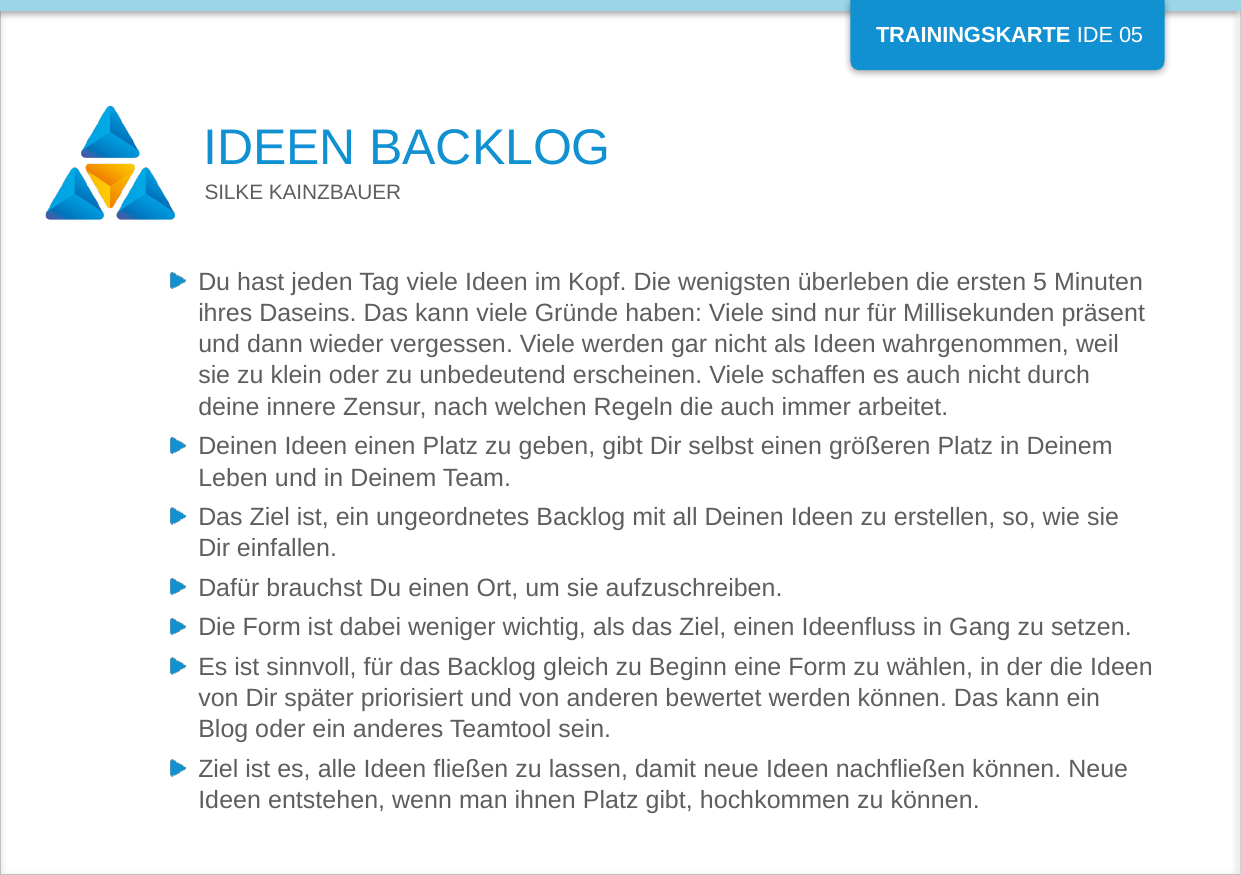

# IDEEN BACKLOG
Silke Kainzbauer
Du hast jeden Tag viele Ideen im Kopf. Die wenigsten überleben die ersten 5 Minuten ihres Daseins. Das kann viele Gründe haben: Viele sind nur für Millisekunden präsent und dann wieder vergessen. Viele werden gar nicht als Ideen wahrgenommen, weil sie zu klein oder zu unbedeutend erscheinen. Viele schaffen es auch nicht durch deine innere Zensur, nach welchen Regeln die auch immer arbeitet.
Deinen Ideen einen Platz zu geben, gibt Dir selbst einen größeren Platz in Deinem Leben und in Deinem Team.
Das Ziel ist, ein ungeordnetes Backlog mit all Deinen Ideen zu erstellen, so, wie sie Dir einfallen.
Dafür brauchst Du einen Ort, um sie aufzuschreiben.
Die Form ist dabei weniger wichtig, als das Ziel, einen Ideenfluss in Gang zu setzen.
Es ist sinnvoll, für das Backlog gleich zu Beginn eine Form zu wählen, in der die Ideen von Dir später priorisiert und von anderen bewertet werden können. Das kann ein Blog oder ein anderes Teamtool sein.
Ziel ist es, alle Ideen fließen zu lassen, damit neue Ideen nachfließen können. Neue Ideen entstehen, wenn man ihnen Platz gibt, hochkommen zu können.